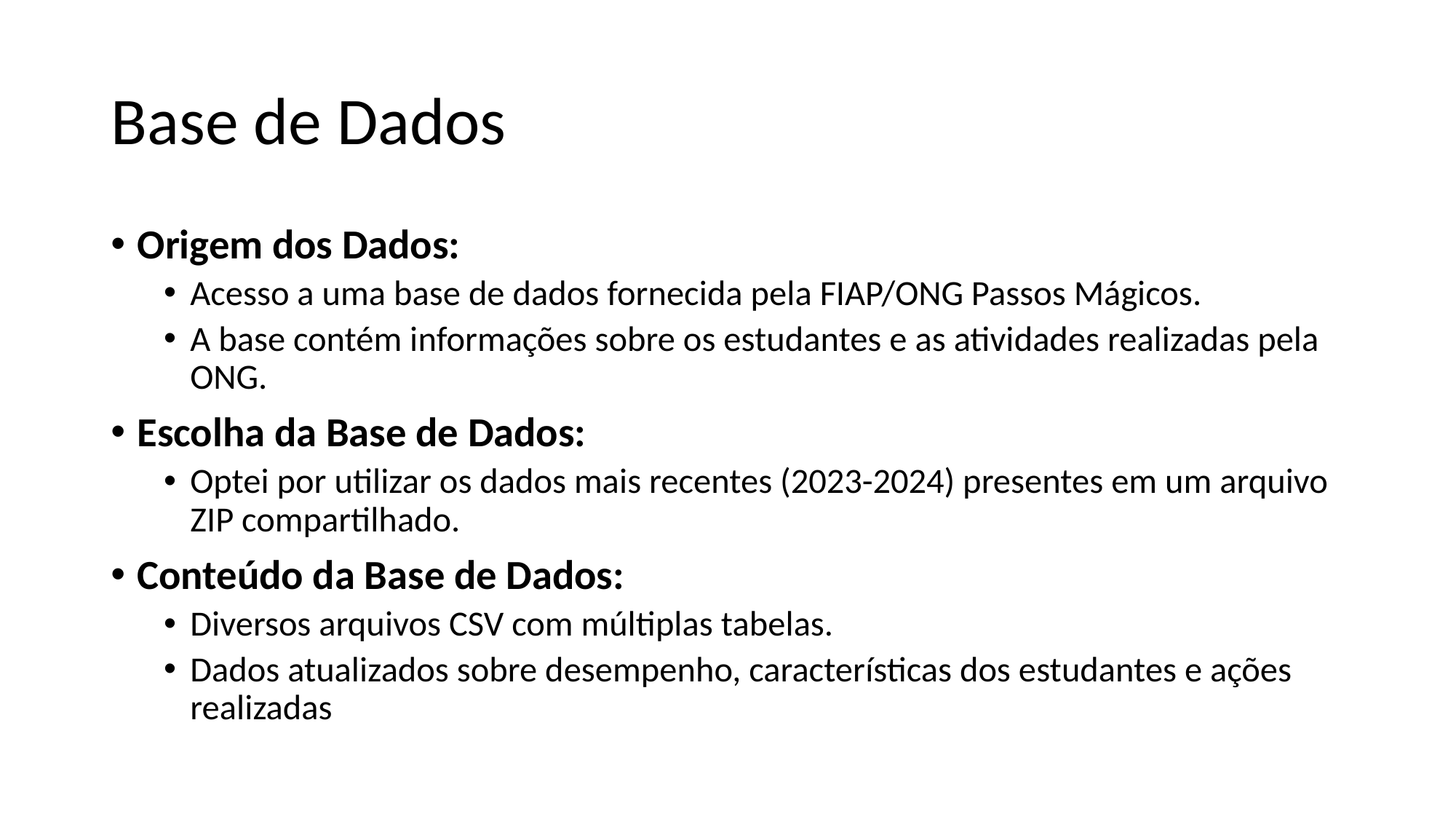

# Base de Dados
Origem dos Dados:
Acesso a uma base de dados fornecida pela FIAP/ONG Passos Mágicos.
A base contém informações sobre os estudantes e as atividades realizadas pela ONG.
Escolha da Base de Dados:
Optei por utilizar os dados mais recentes (2023-2024) presentes em um arquivo ZIP compartilhado.
Conteúdo da Base de Dados:
Diversos arquivos CSV com múltiplas tabelas.
Dados atualizados sobre desempenho, características dos estudantes e ações realizadas